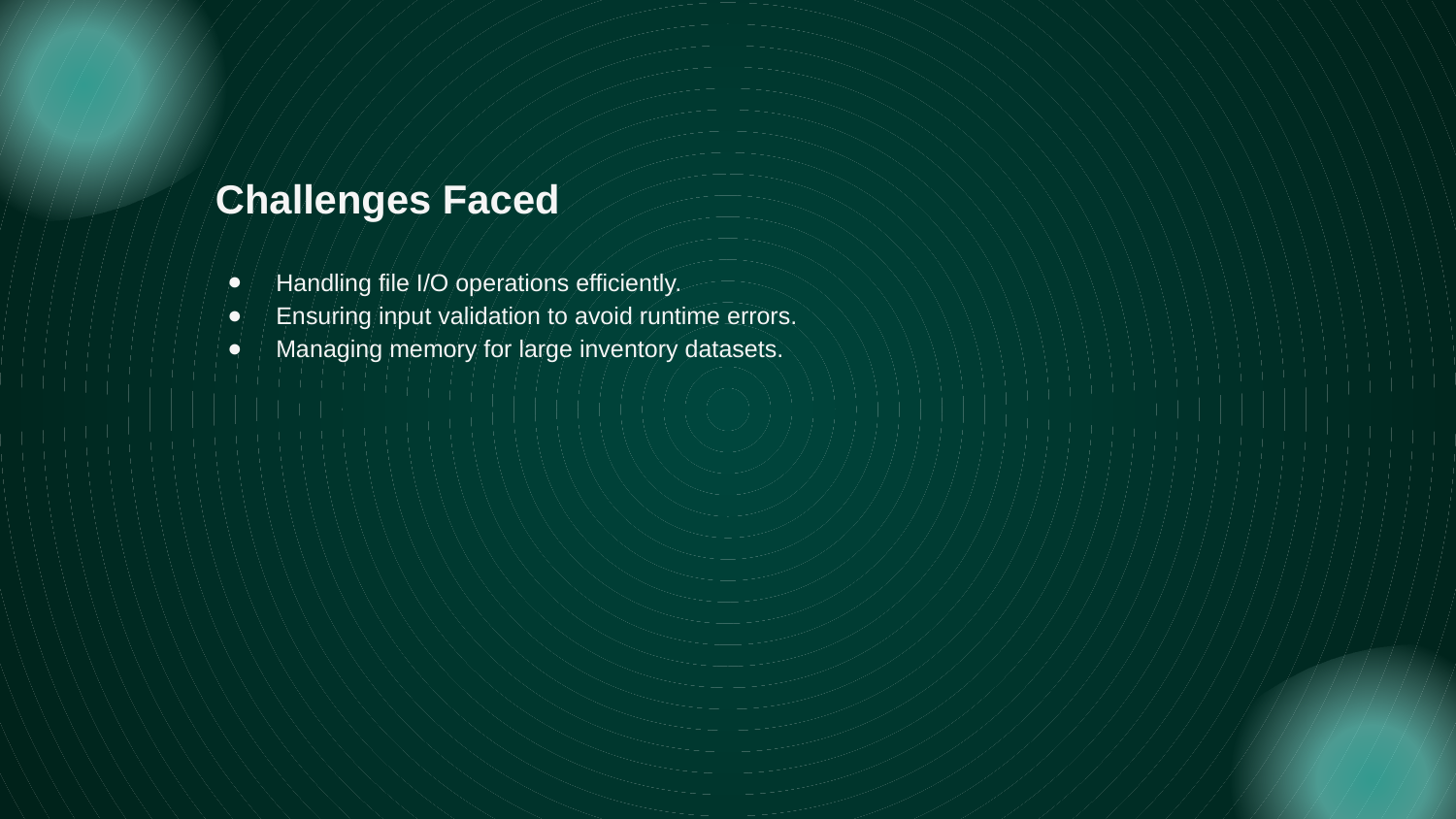

Challenges Faced
Handling file I/O operations efficiently.
Ensuring input validation to avoid runtime errors.
Managing memory for large inventory datasets.